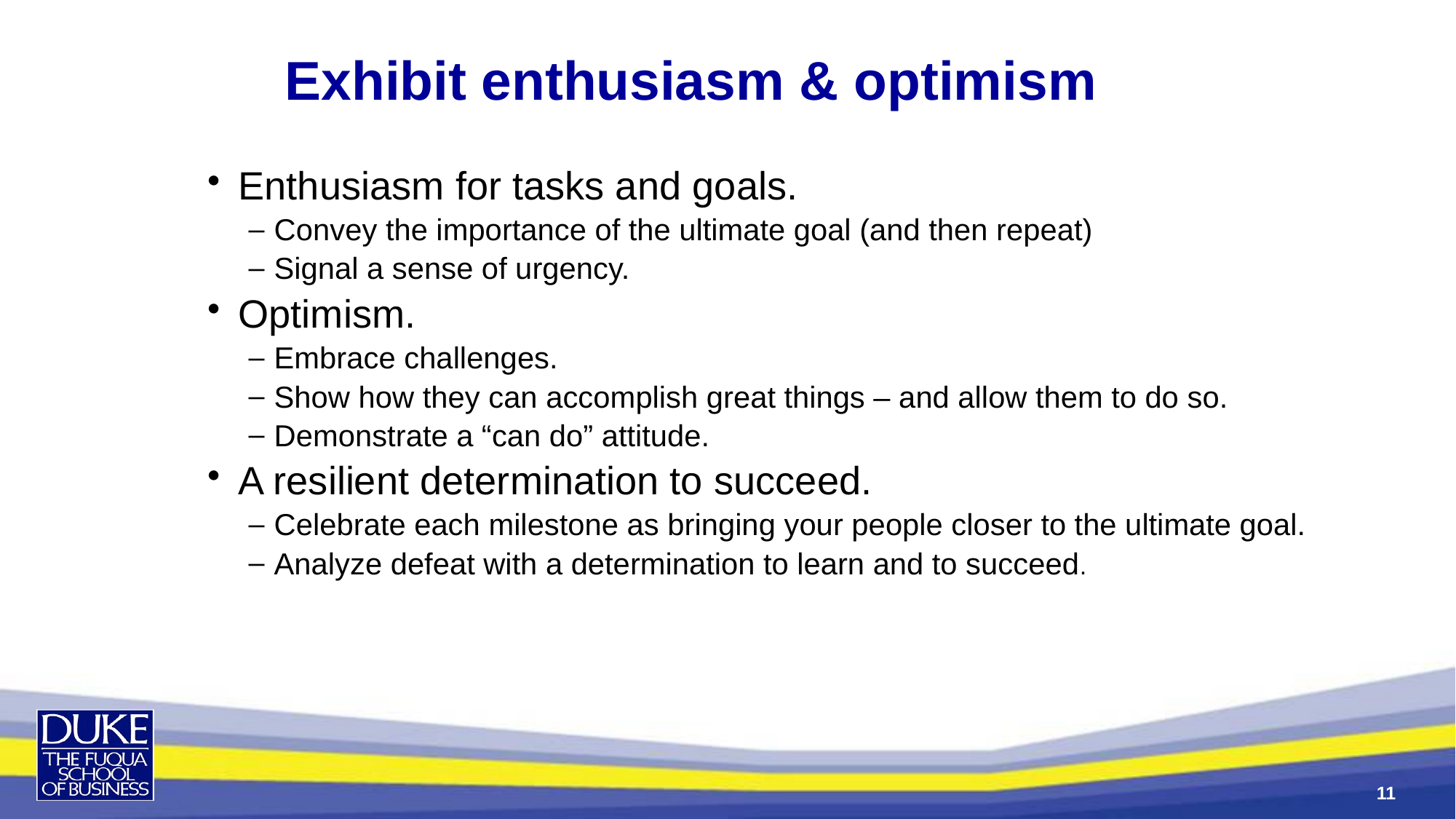

Exhibit enthusiasm & optimism
Enthusiasm for tasks and goals.
Convey the importance of the ultimate goal (and then repeat)
Signal a sense of urgency.
Optimism.
Embrace challenges.
Show how they can accomplish great things – and allow them to do so.
Demonstrate a “can do” attitude.
A resilient determination to succeed.
Celebrate each milestone as bringing your people closer to the ultimate goal.
Analyze defeat with a determination to learn and to succeed.

11